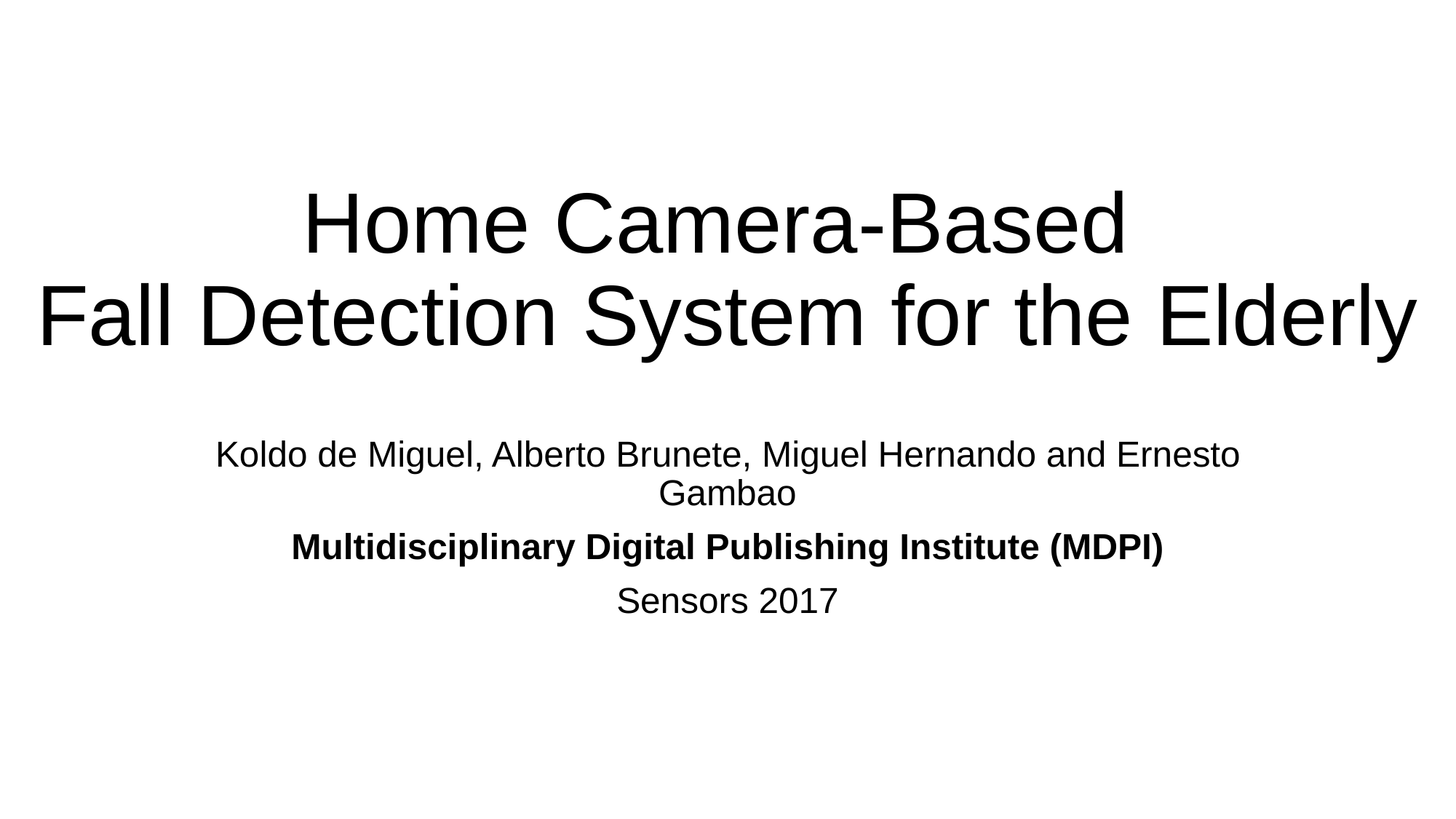

# Home Camera-Based Fall Detection System for the Elderly
Koldo de Miguel, Alberto Brunete, Miguel Hernando and Ernesto Gambao
Multidisciplinary Digital Publishing Institute (MDPI)
Sensors 2017